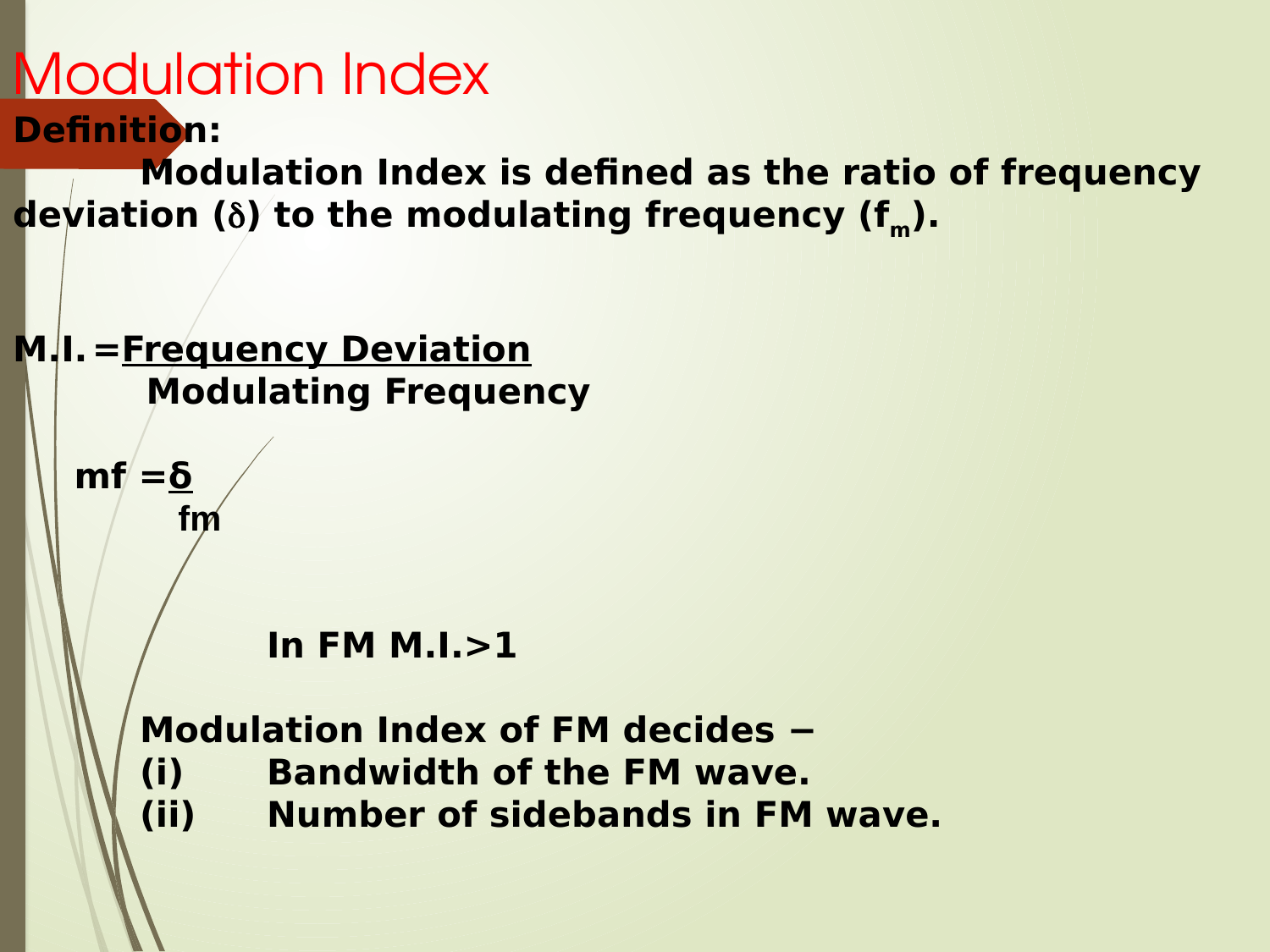

Modulation Index
Definition:
	Modulation Index is defined as the ratio of frequency deviation (δ) to the modulating frequency (fm).

M.I.	=Frequency Deviation
	        Modulating Frequency

     mf =δ
                 fm

		In FM M.I.>1

	Modulation Index of FM decides −
	(i)	Bandwidth of the FM wave.
	(ii)	Number of sidebands in FM wave.